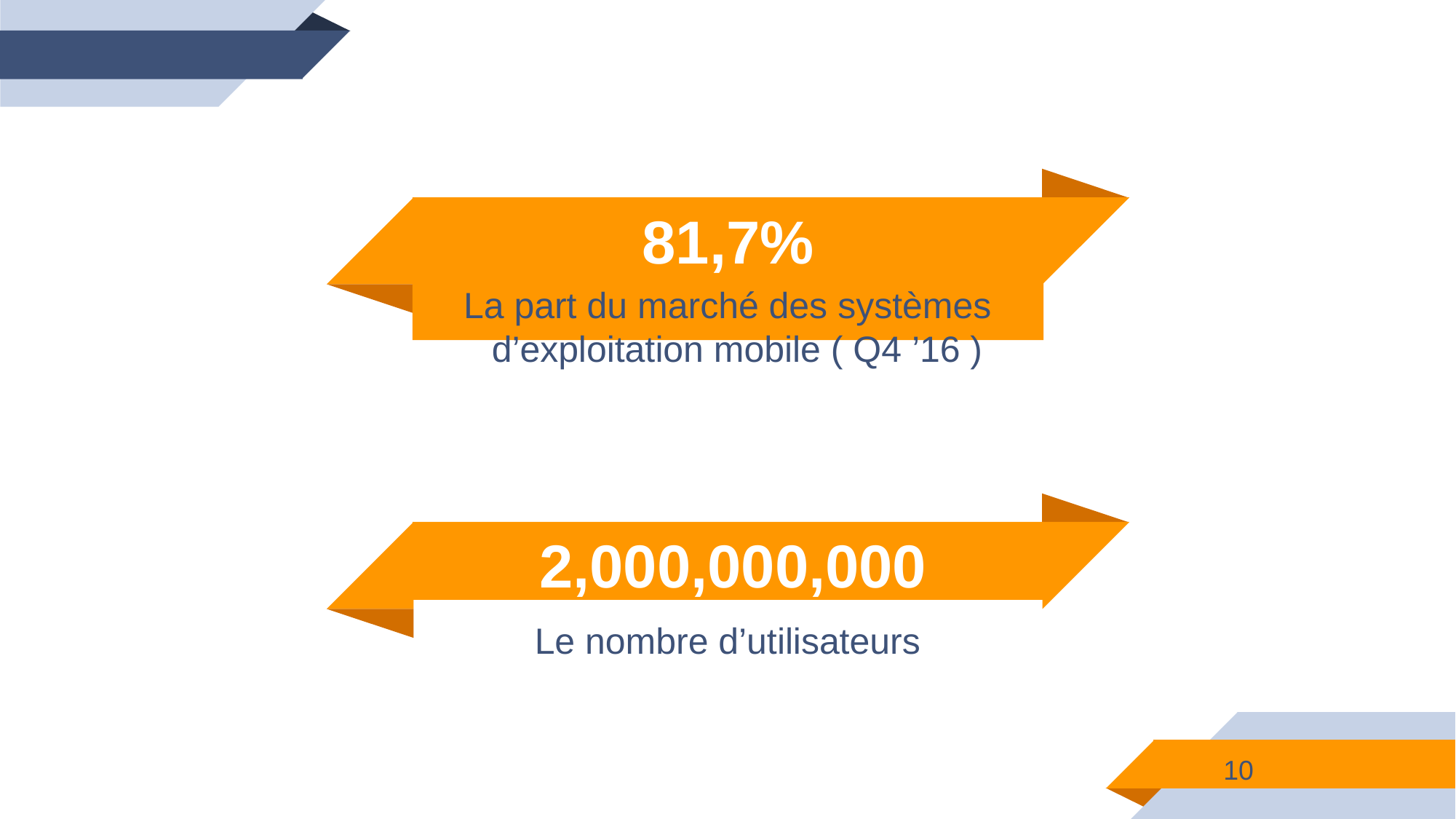

# 81,7%

La part du marché des systèmes  d’exploitation mobile ( Q4 ’16 )

2,000,000,000
Le nombre d’utilisateurs
10